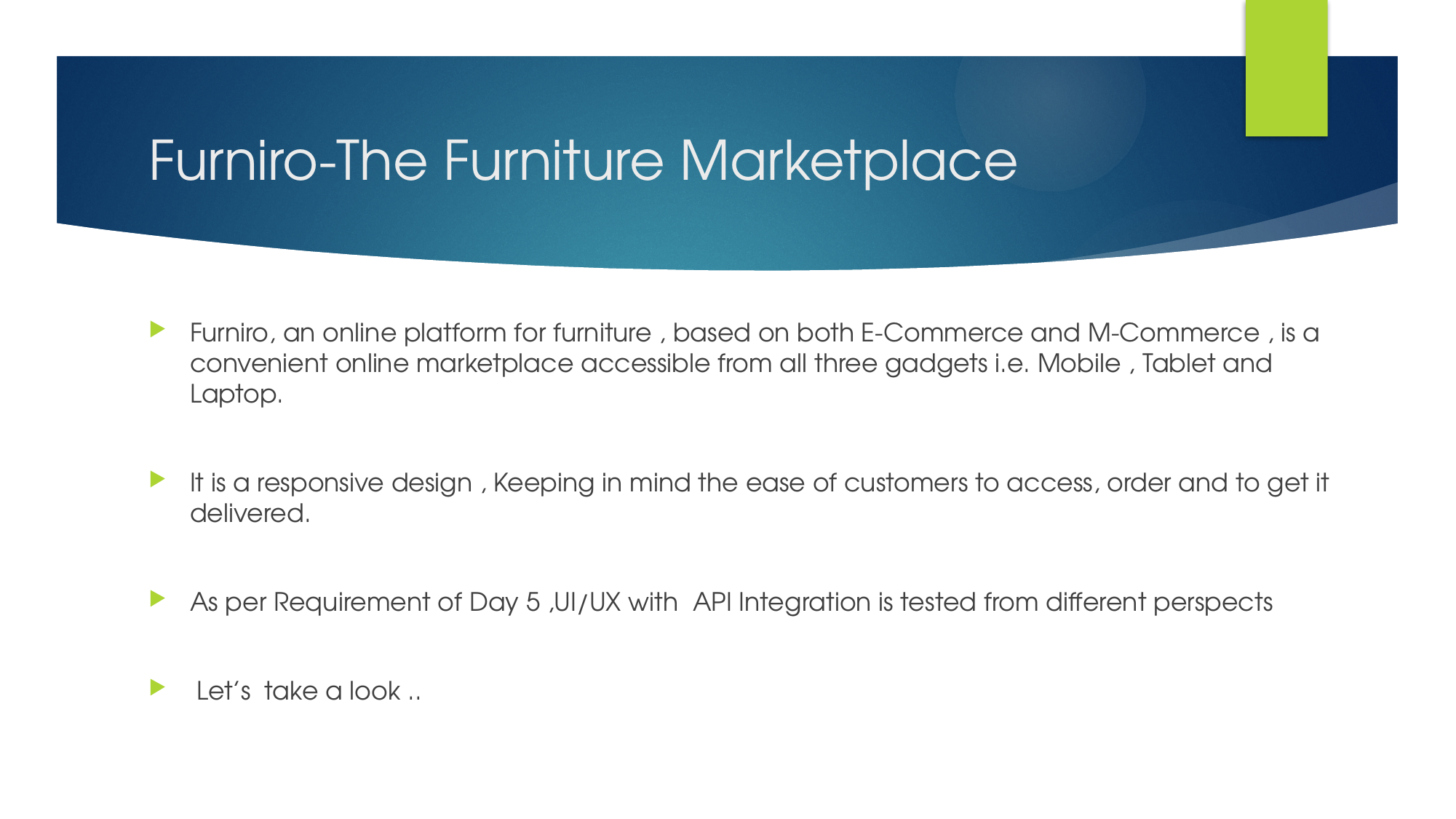

# Furniro-The Furniture Marketplace
Furniro, an online platform for furniture , based on both E-Commerce and M-Commerce , is a convenient online marketplace accessible from all three gadgets i.e. Mobile , Tablet and Laptop.

It is a responsive design , Keeping in mind the ease of customers to access, order and to get it delivered.

As per Requirement of Day 5 ,UI/UX with  API Integration is tested from different perspects

 Let’s  take a look ..